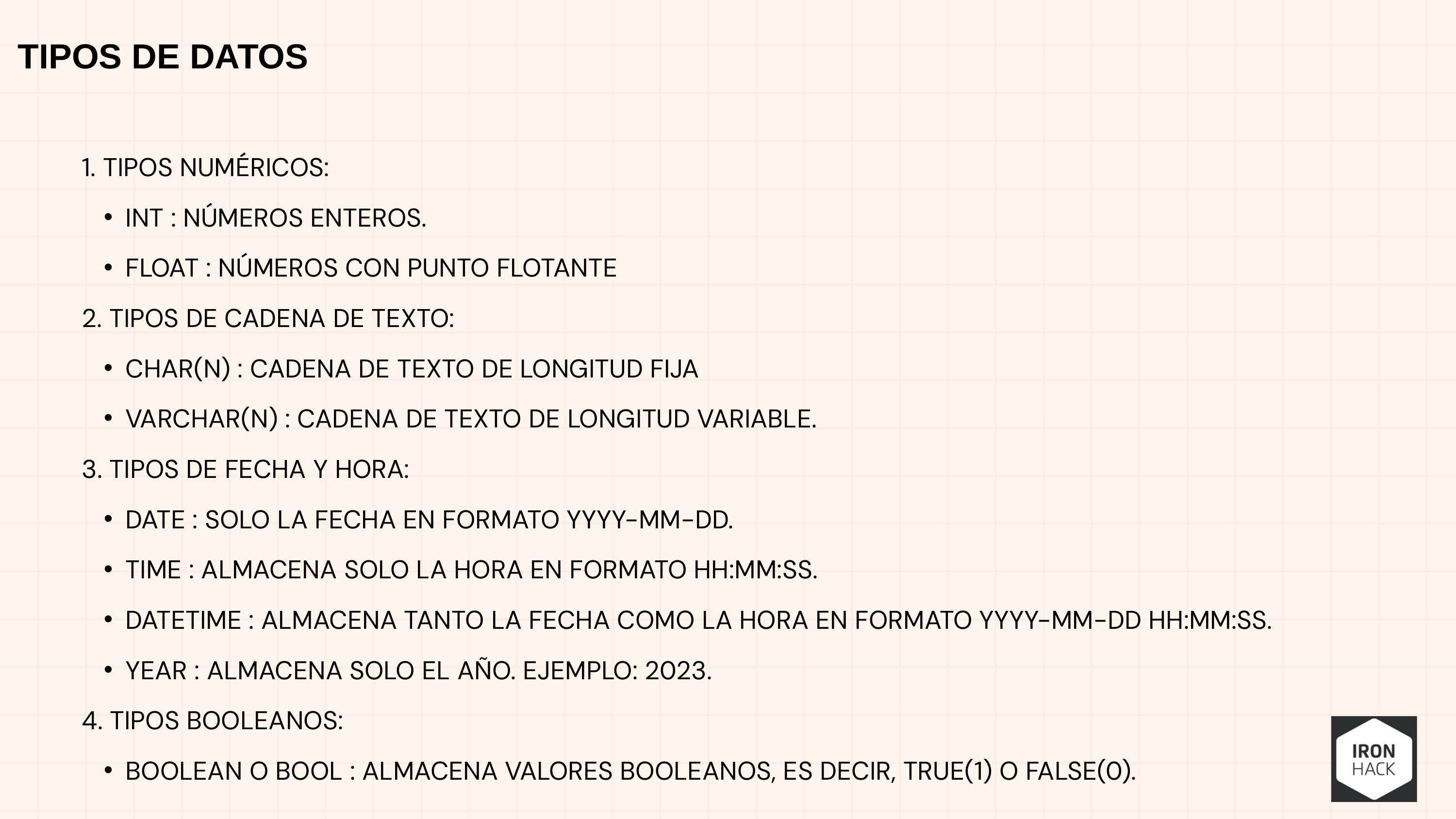

TIPOS DE DATOS
1. TIPOS NUMÉRICOS:
INT : NÚMEROS ENTEROS.
FLOAT : NÚMEROS CON PUNTO FLOTANTE
2. TIPOS DE CADENA DE TEXTO:
CHAR(N) : CADENA DE TEXTO DE LONGITUD FIJA
VARCHAR(N) : CADENA DE TEXTO DE LONGITUD VARIABLE.
3. TIPOS DE FECHA Y HORA:
DATE : SOLO LA FECHA EN FORMATO YYYY-MM-DD.
TIME : ALMACENA SOLO LA HORA EN FORMATO HH:MM:SS.
DATETIME : ALMACENA TANTO LA FECHA COMO LA HORA EN FORMATO YYYY-MM-DD HH:MM:SS.
YEAR : ALMACENA SOLO EL AÑO. EJEMPLO: 2023.
4. TIPOS BOOLEANOS:
BOOLEAN O BOOL : ALMACENA VALORES BOOLEANOS, ES DECIR, TRUE(1) O FALSE(0).